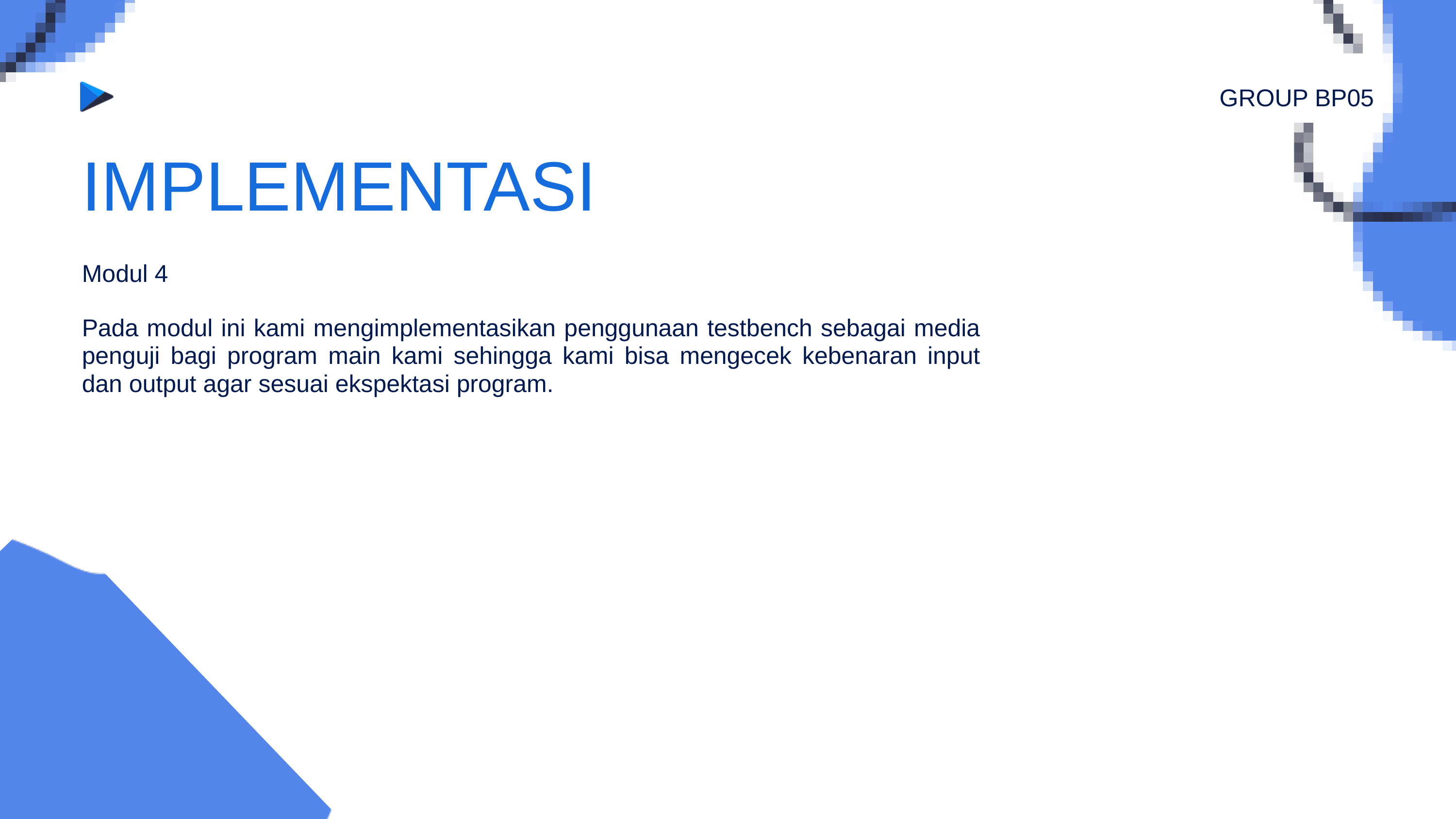

GROUP BP05

IMPLEMENTASI
Modul 4
Pada modul ini kami mengimplementasikan penggunaan testbench sebagai media penguji bagi program main kami sehingga kami bisa mengecek kebenaran input dan output agar sesuai ekspektasi program.